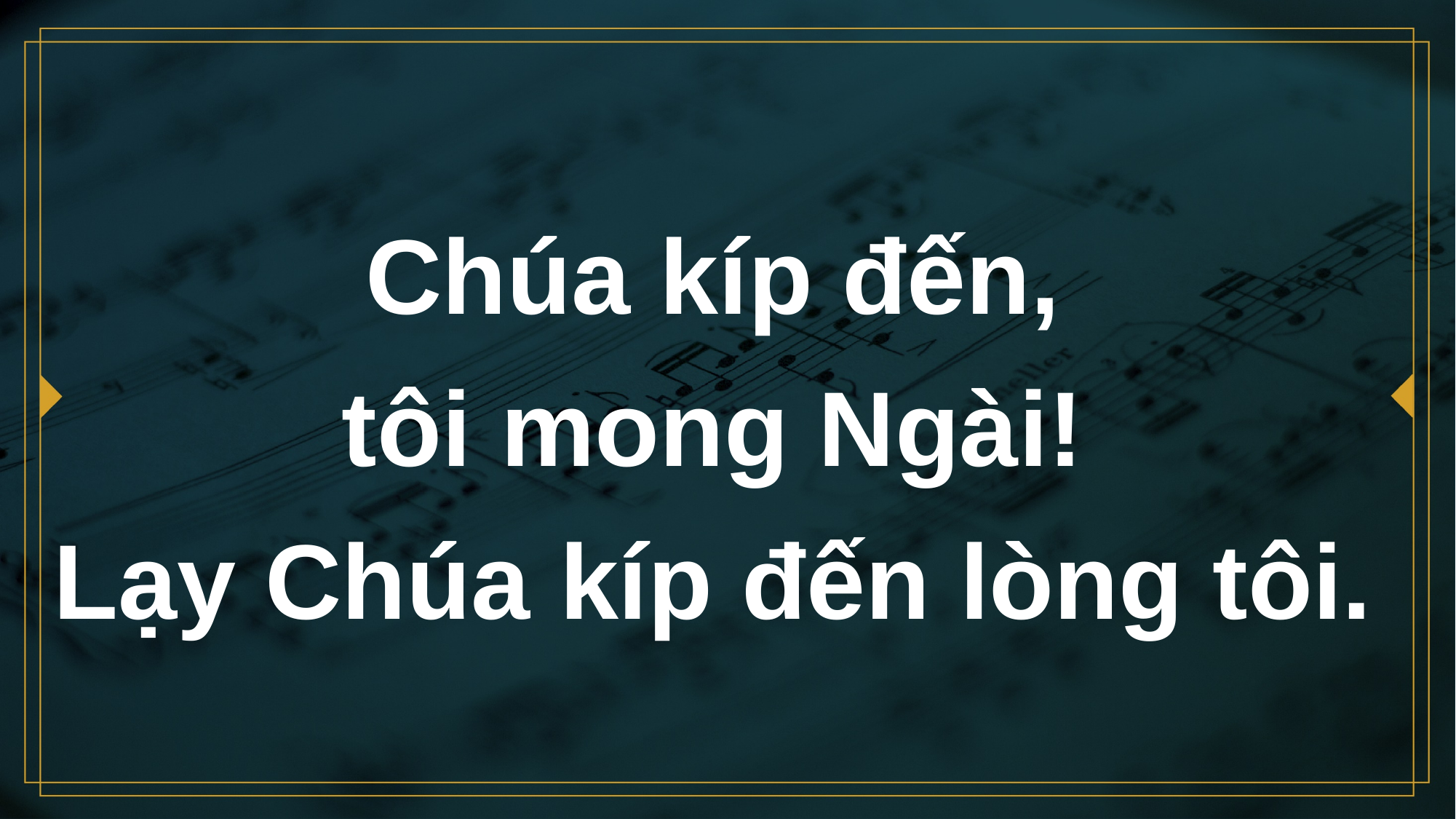

# Chúa kíp đến, tôi mong Ngài! Lạy Chúa kíp đến lòng tôi.